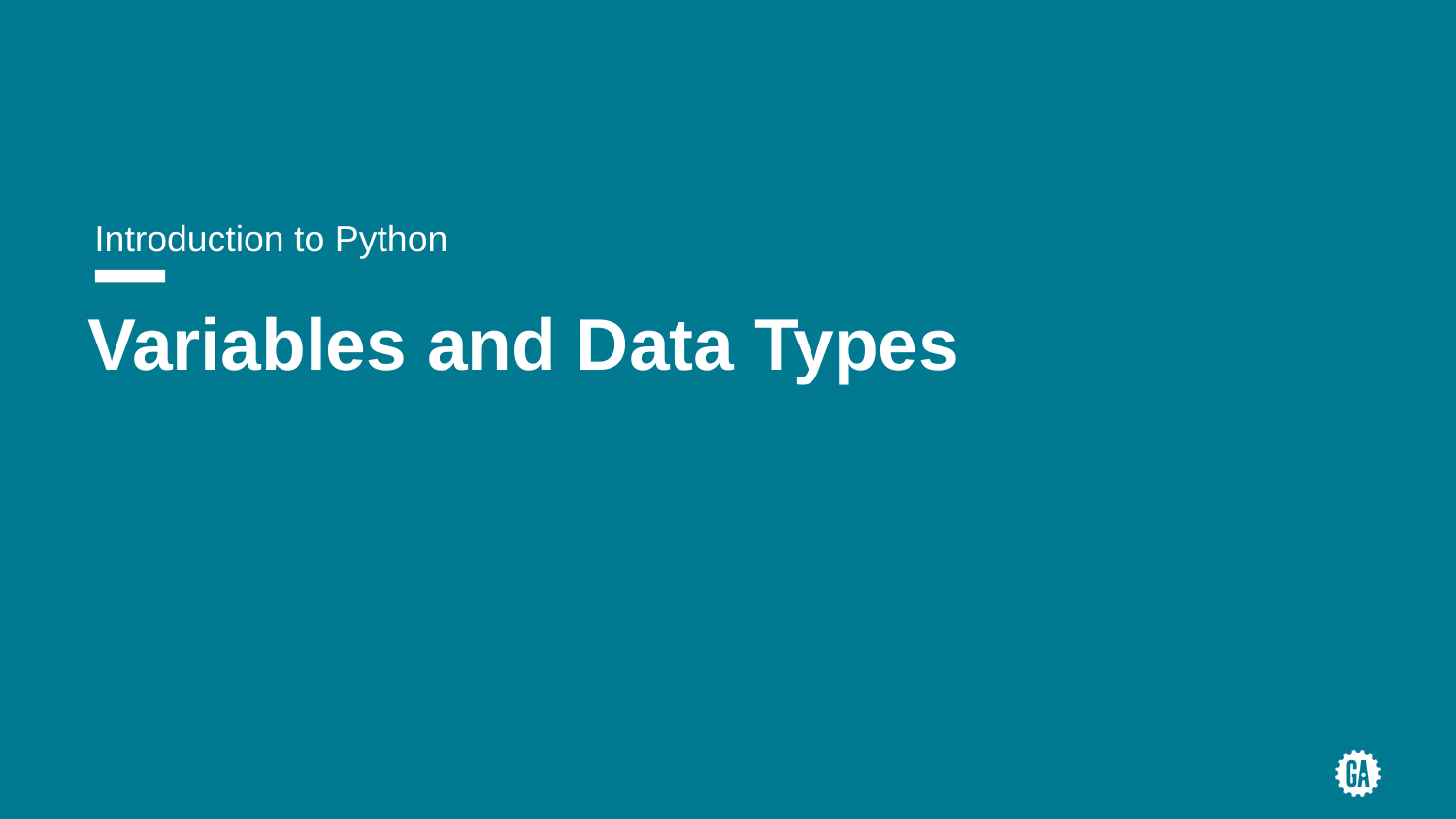

Introduction to Python
# Variables and Data Types